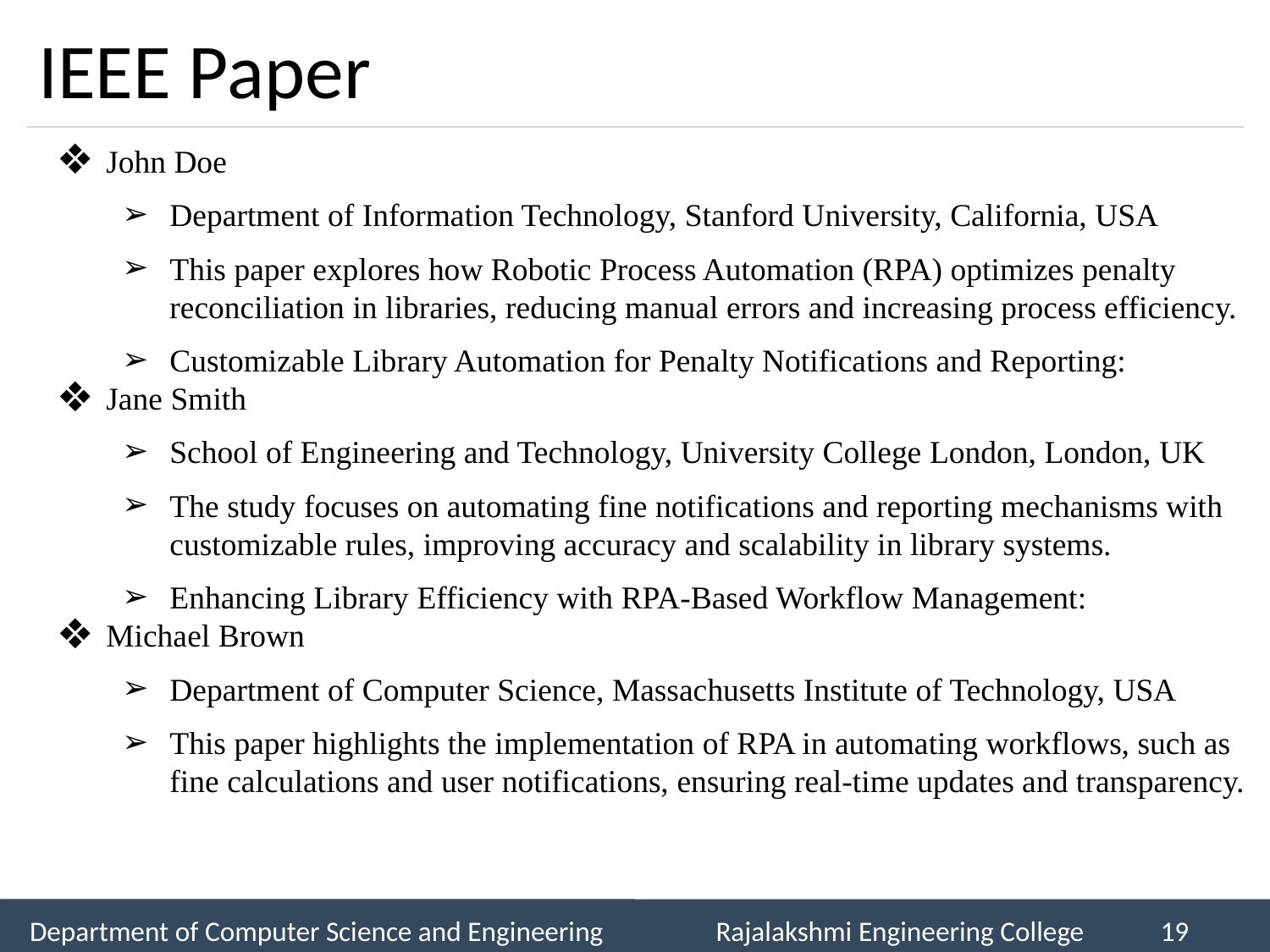

# IEEE Paper
John Doe
Department of Information Technology, Stanford University, California, USA
This paper explores how Robotic Process Automation (RPA) optimizes penalty reconciliation in libraries, reducing manual errors and increasing process efficiency.
Customizable Library Automation for Penalty Notifications and Reporting:
Jane Smith
School of Engineering and Technology, University College London, London, UK
The study focuses on automating fine notifications and reporting mechanisms with customizable rules, improving accuracy and scalability in library systems.
Enhancing Library Efficiency with RPA-Based Workflow Management:
Michael Brown
Department of Computer Science, Massachusetts Institute of Technology, USA
This paper highlights the implementation of RPA in automating workflows, such as fine calculations and user notifications, ensuring real-time updates and transparency.
Department of Computer Science and Engineering
Rajalakshmi Engineering College
19